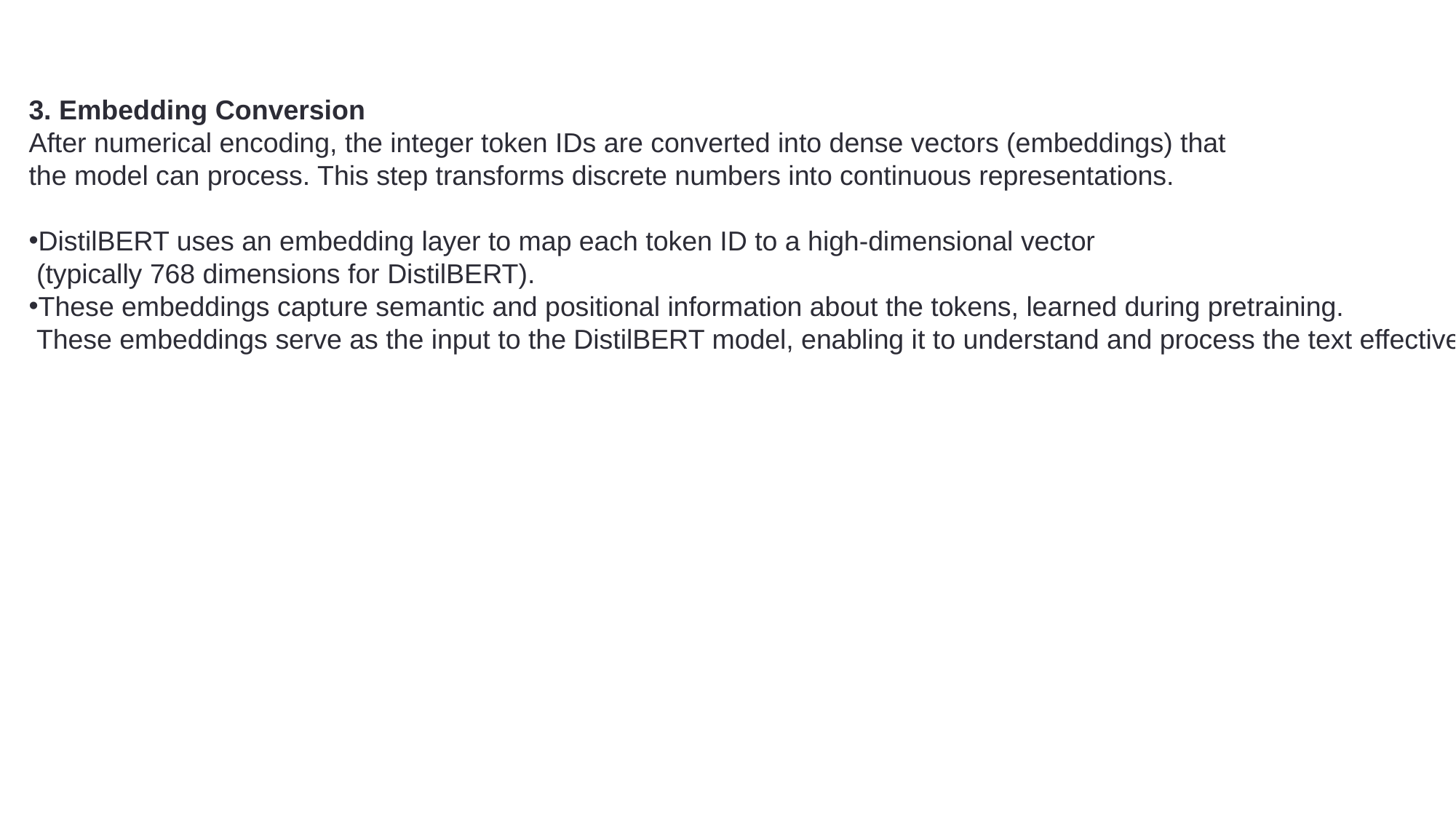

3. Embedding Conversion
After numerical encoding, the integer token IDs are converted into dense vectors (embeddings) that
the model can process. This step transforms discrete numbers into continuous representations.

DistilBERT uses an embedding layer to map each token ID to a high-dimensional vector
 (typically 768 dimensions for DistilBERT).
These embeddings capture semantic and positional information about the tokens, learned during pretraining.
 These embeddings serve as the input to the DistilBERT model, enabling it to understand and process the text effectively.